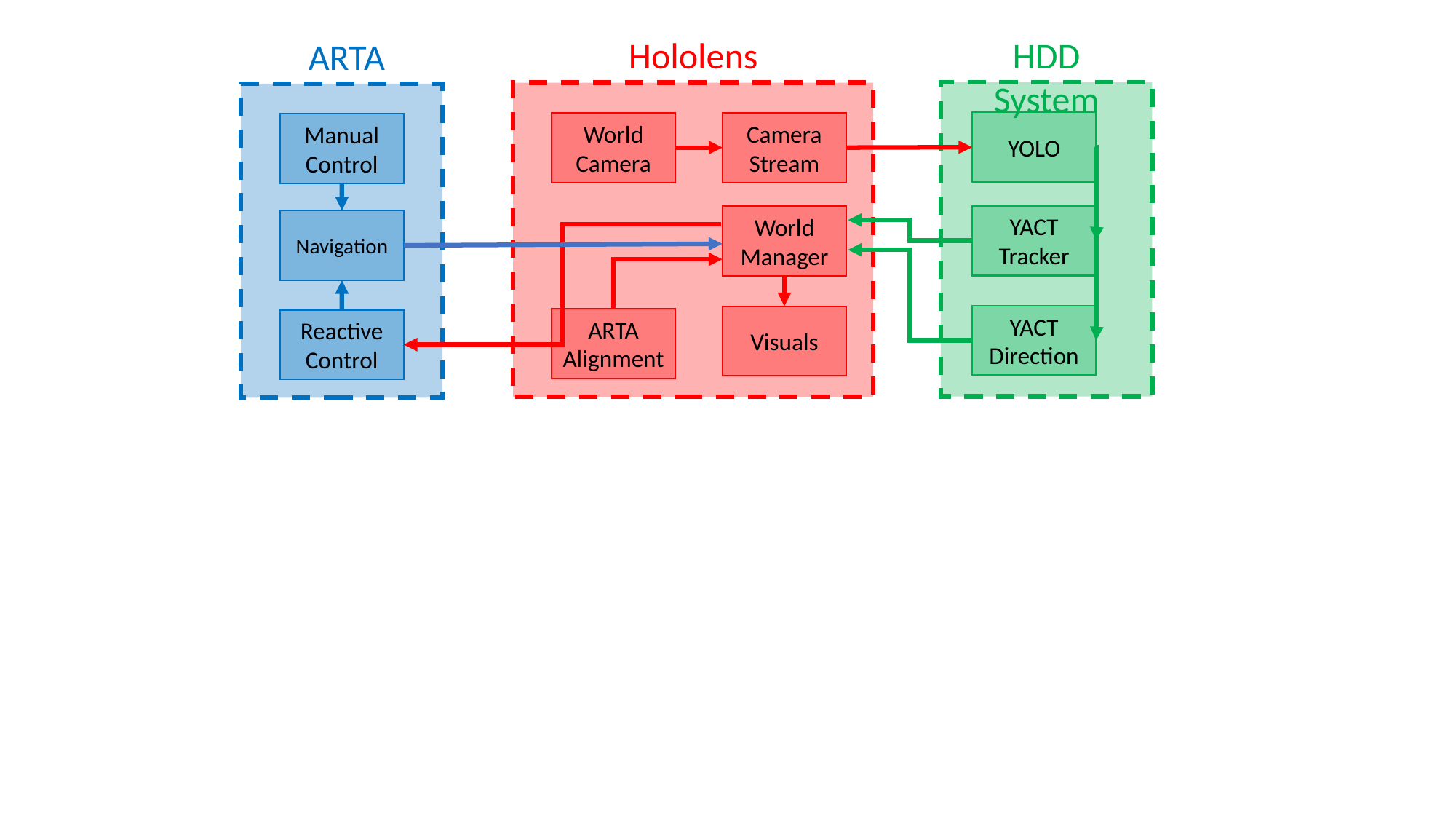

HDD System
Hololens
ARTA

YOLO
World Camera
Camera Stream
Manual Control
YACT Tracker
World Manager
Navigation
YACT Direction
Visuals
ARTA Alignment
Reactive Control